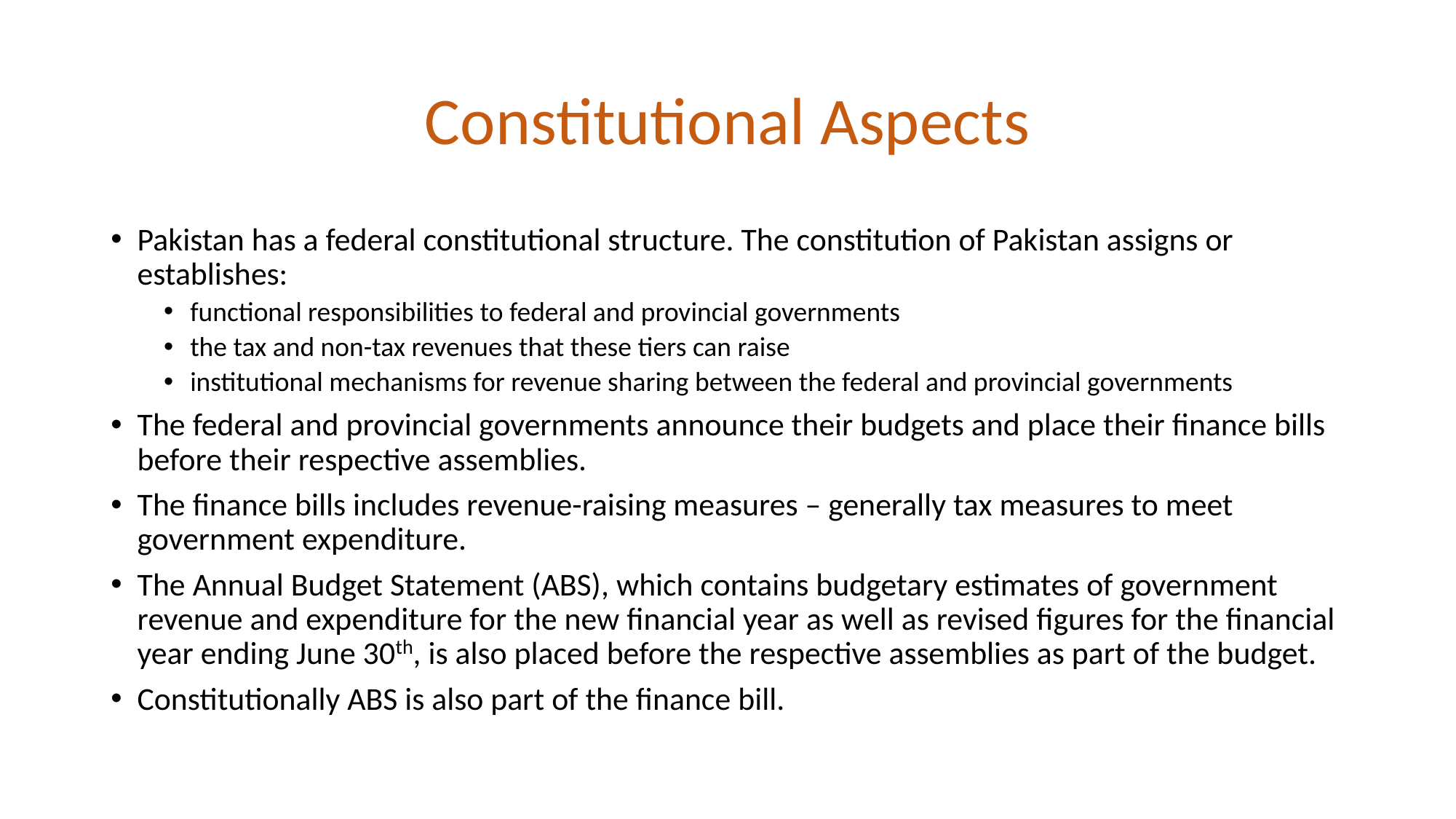

# Constitutional Aspects
Pakistan has a federal constitutional structure. The constitution of Pakistan assigns or establishes:
functional responsibilities to federal and provincial governments
the tax and non-tax revenues that these tiers can raise
institutional mechanisms for revenue sharing between the federal and provincial governments
The federal and provincial governments announce their budgets and place their finance bills before their respective assemblies.
The finance bills includes revenue-raising measures – generally tax measures to meet government expenditure.
The Annual Budget Statement (ABS), which contains budgetary estimates of government revenue and expenditure for the new financial year as well as revised figures for the financial year ending June 30th, is also placed before the respective assemblies as part of the budget.
Constitutionally ABS is also part of the finance bill.